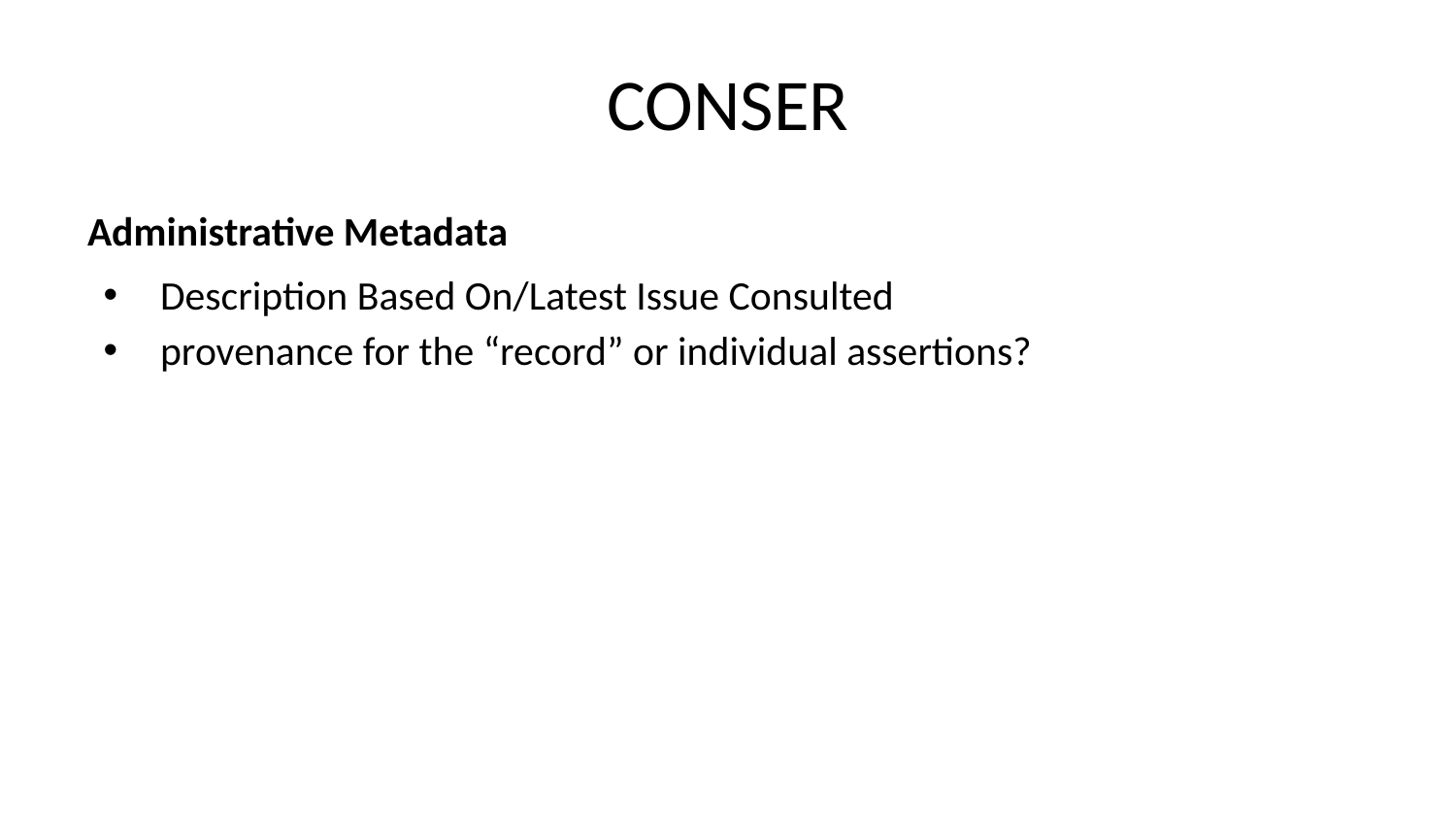

# CONSER
Administrative Metadata
Description Based On/Latest Issue Consulted
provenance for the “record” or individual assertions?